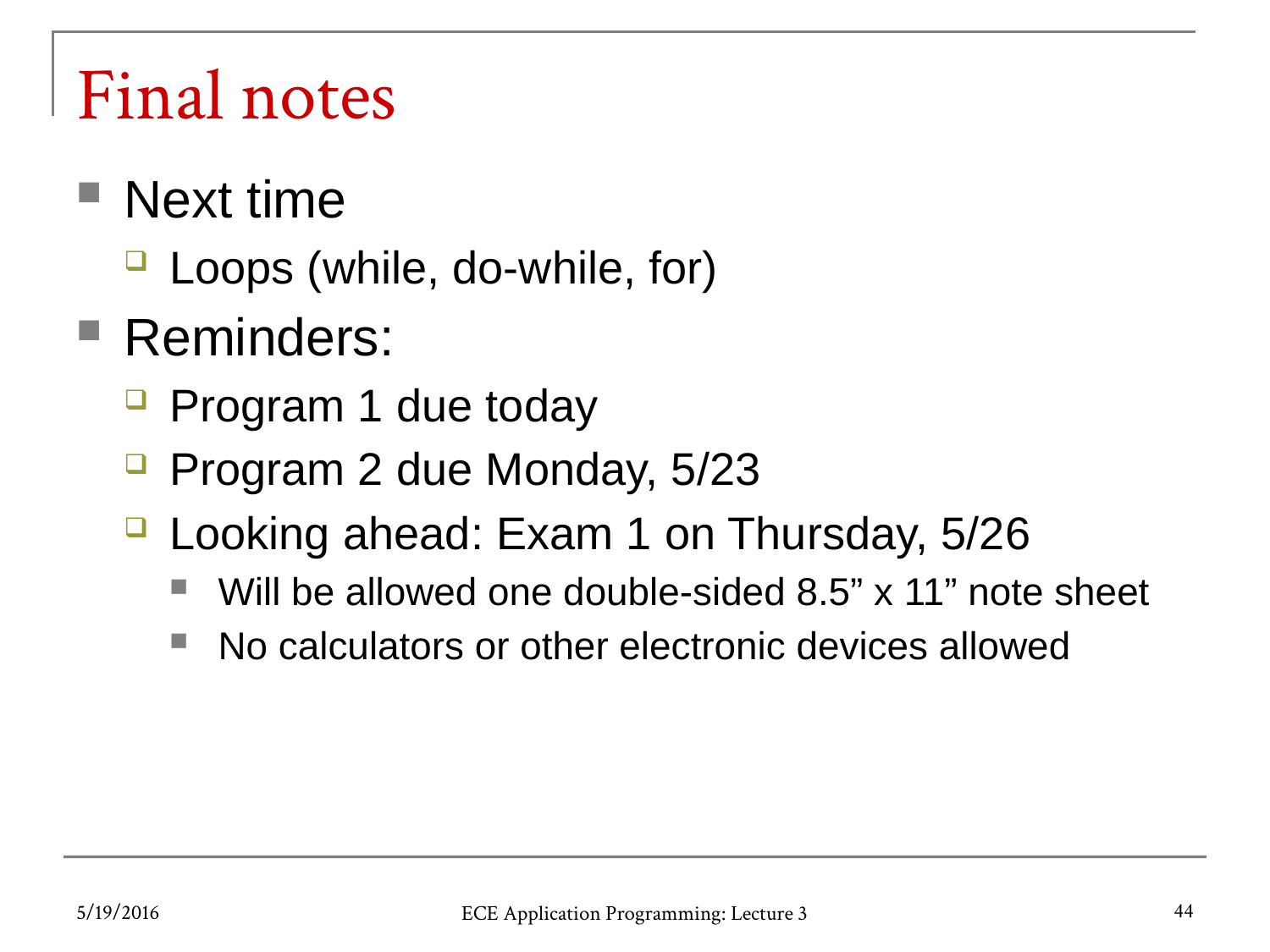

# Final notes
Next time
Loops (while, do-while, for)
Reminders:
Program 1 due today
Program 2 due Monday, 5/23
Looking ahead: Exam 1 on Thursday, 5/26
Will be allowed one double-sided 8.5” x 11” note sheet
No calculators or other electronic devices allowed

5/19/2016
44
ECE Application Programming: Lecture 3